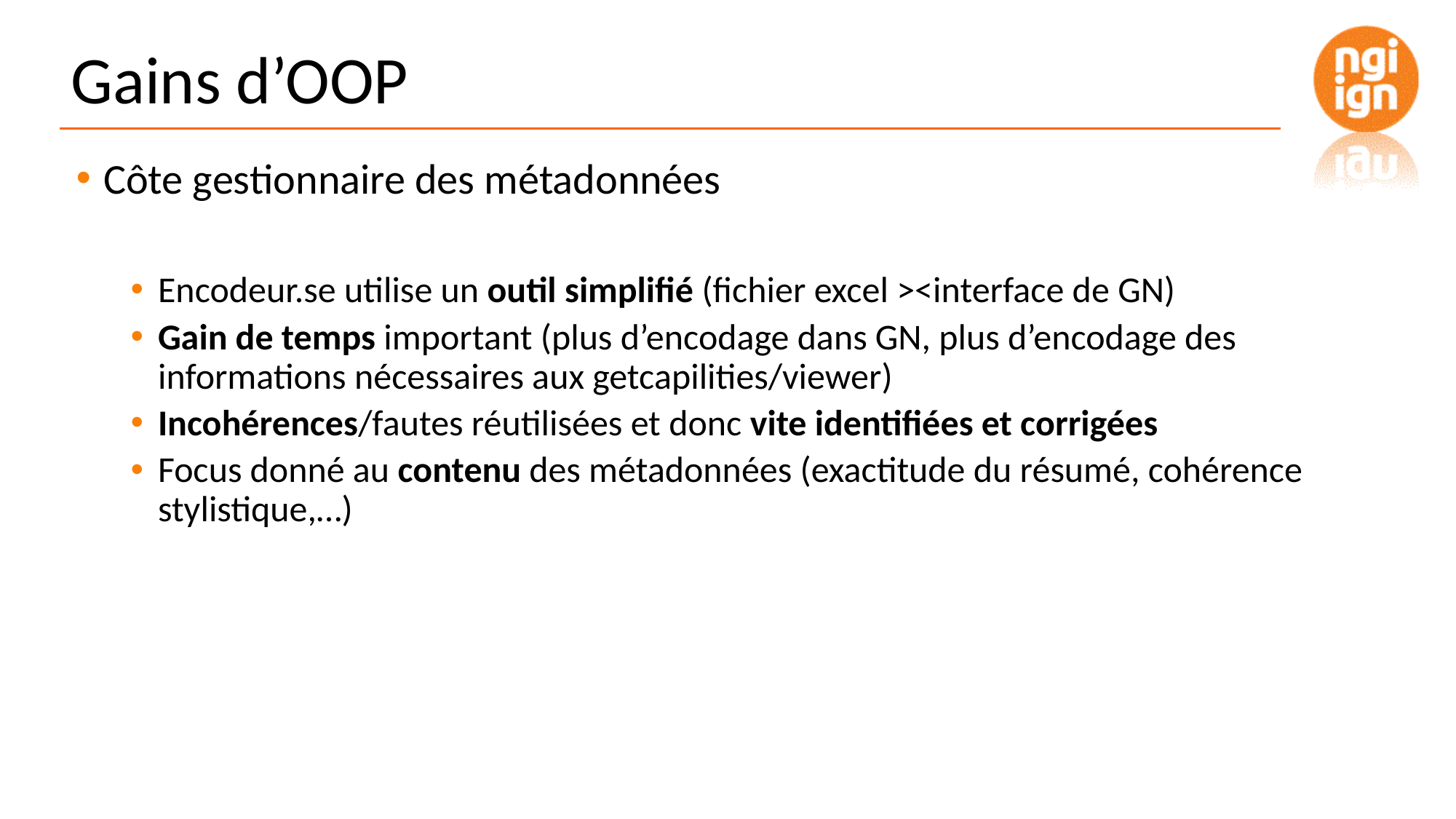

# Gains d’OOP
Côte gestionnaire des métadonnées

Encodeur.se utilise un outil simplifié (fichier excel ><interface de GN)
Gain de temps important (plus d’encodage dans GN, plus d’encodage des informations nécessaires aux getcapilities/viewer)
Incohérences/fautes réutilisées et donc vite identifiées et corrigées
Focus donné au contenu des métadonnées (exactitude du résumé, cohérence stylistique,…)